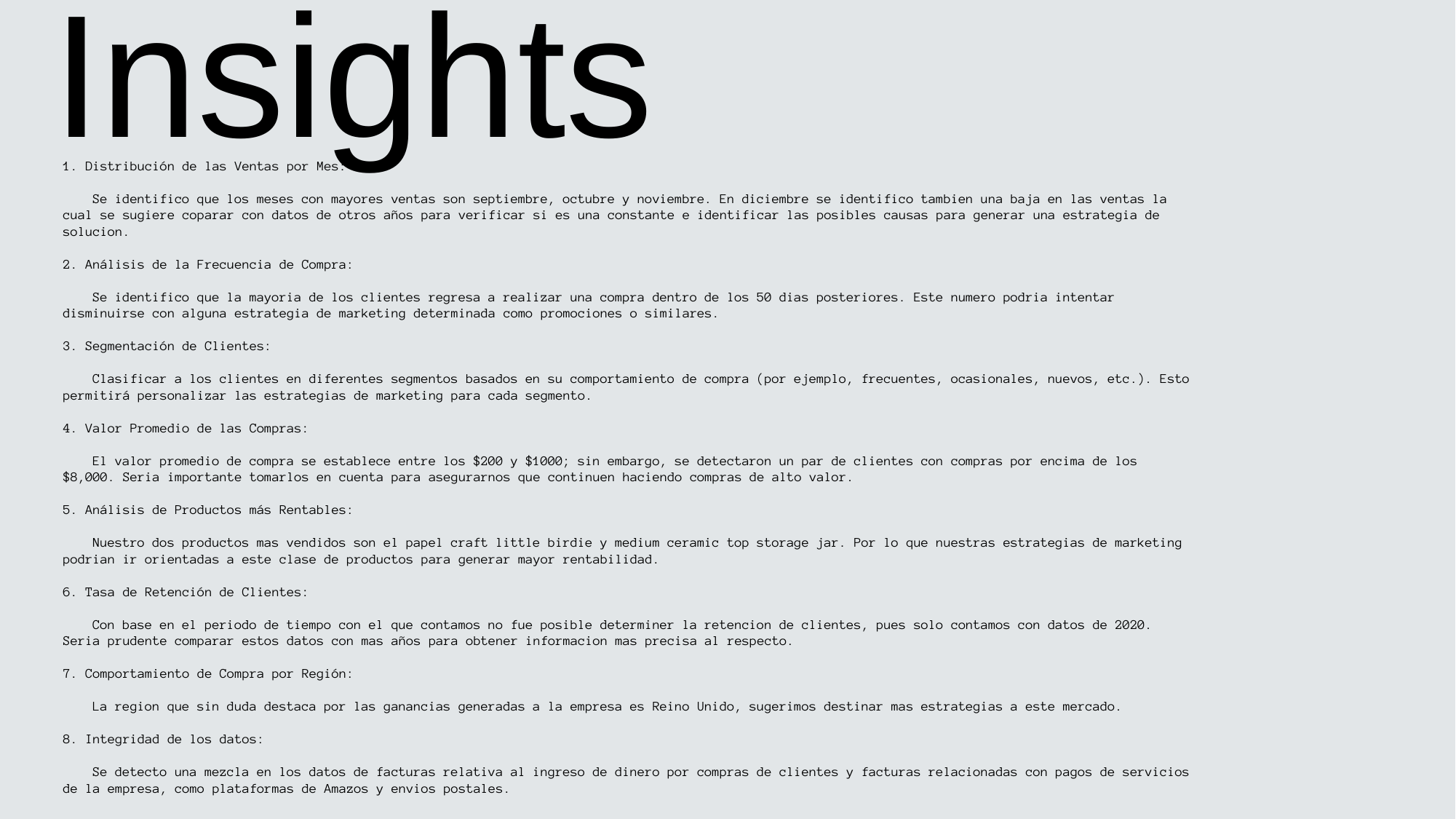

Insights
1. Distribución de las Ventas por Mes:
    Se identifico que los meses con mayores ventas son septiembre, octubre y noviembre. En diciembre se identifico tambien una baja en las ventas la cual se sugiere coparar con datos de otros años para verificar si es una constante e identificar las posibles causas para generar una estrategia de solucion.
2. Análisis de la Frecuencia de Compra:
    Se identifico que la mayoria de los clientes regresa a realizar una compra dentro de los 50 dias posteriores. Este numero podria intentar disminuirse con alguna estrategia de marketing determinada como promociones o similares.
3. Segmentación de Clientes:
    Clasificar a los clientes en diferentes segmentos basados en su comportamiento de compra (por ejemplo, frecuentes, ocasionales, nuevos, etc.). Esto permitirá personalizar las estrategias de marketing para cada segmento.
4. Valor Promedio de las Compras:
    El valor promedio de compra se establece entre los $200 y $1000; sin embargo, se detectaron un par de clientes con compras por encima de los $8,000. Seria importante tomarlos en cuenta para asegurarnos que continuen haciendo compras de alto valor.
5. Análisis de Productos más Rentables:
    Nuestro dos productos mas vendidos son el papel craft little birdie y medium ceramic top storage jar. Por lo que nuestras estrategias de marketing podrian ir orientadas a este clase de productos para generar mayor rentabilidad.
6. Tasa de Retención de Clientes:
    Con base en el periodo de tiempo con el que contamos no fue posible determiner la retencion de clientes, pues solo contamos con datos de 2020. Seria prudente comparar estos datos con mas años para obtener informacion mas precisa al respecto.
7. Comportamiento de Compra por Región:
    La region que sin duda destaca por las ganancias generadas a la empresa es Reino Unido, sugerimos destinar mas estrategias a este mercado.
8. Integridad de los datos:
    Se detecto una mezcla en los datos de facturas relativa al ingreso de dinero por compras de clientes y facturas relacionadas con pagos de servicios de la empresa, como plataformas de Amazos y envios postales.